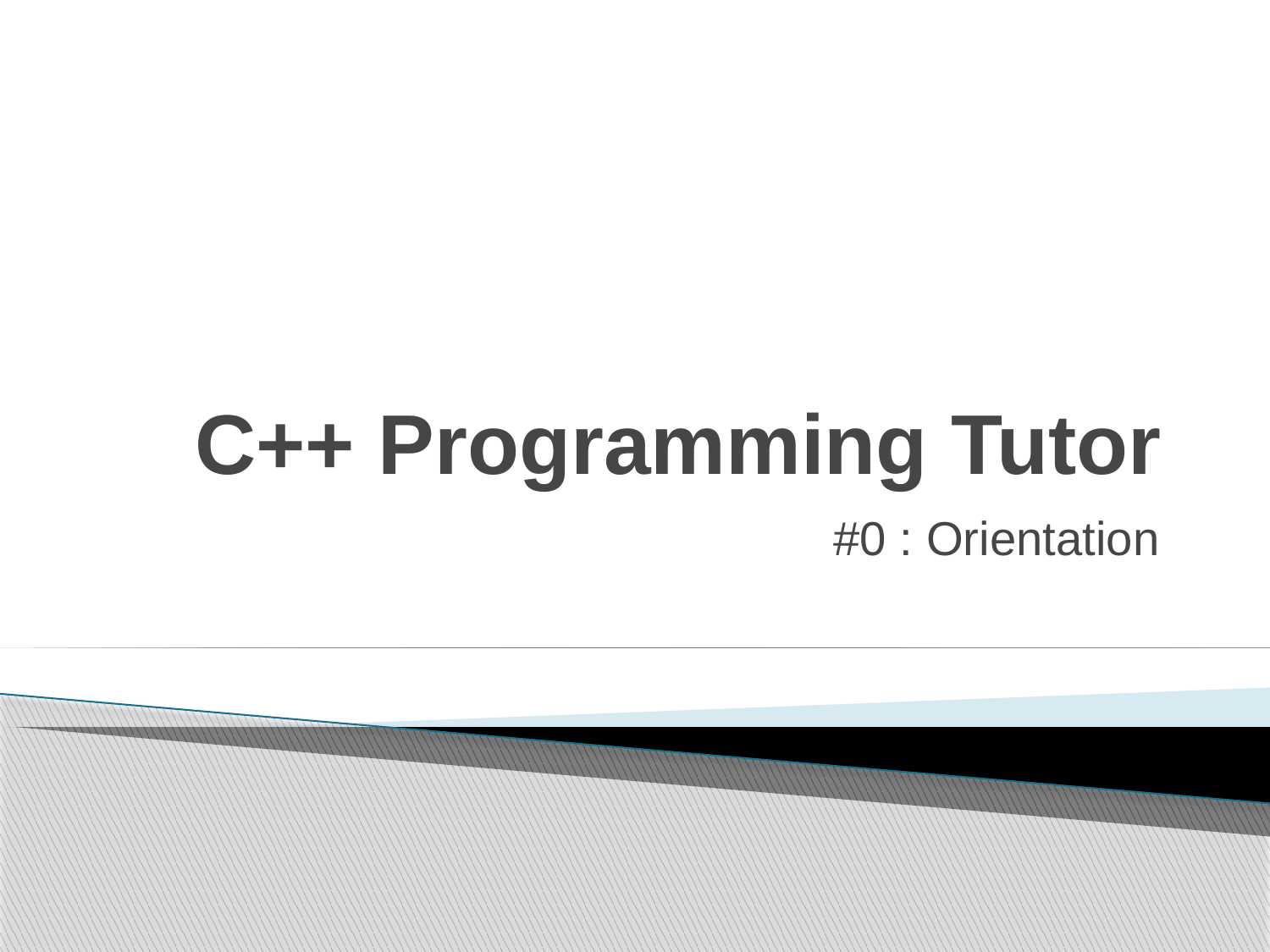

# C++ Programming Tutor
#0 : Orientation